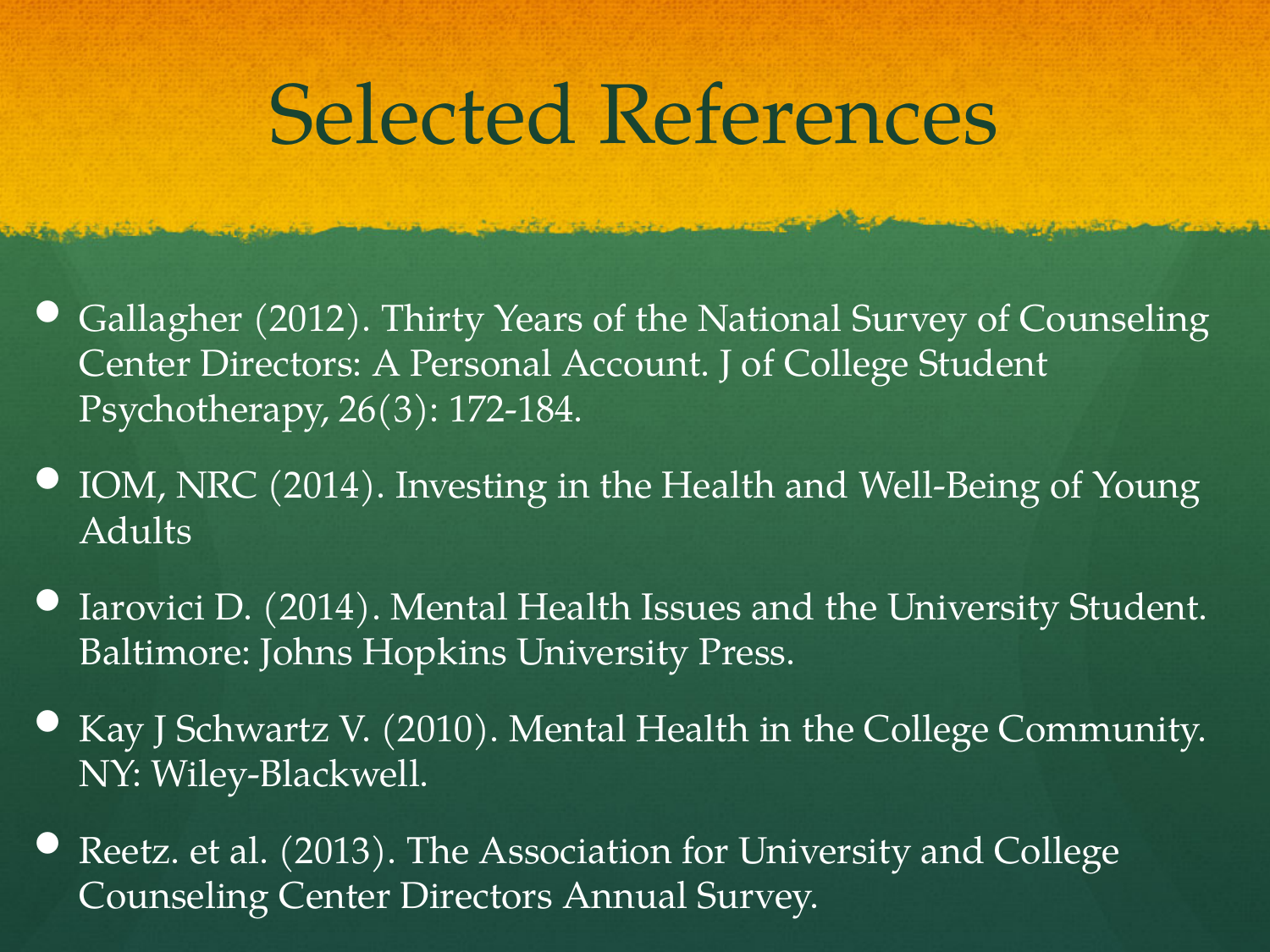

# Selected References
Gallagher (2012). Thirty Years of the National Survey of Counseling Center Directors: A Personal Account. J of College Student Psychotherapy, 26(3): 172-184.
IOM, NRC (2014). Investing in the Health and Well-Being of Young Adults
Iarovici D. (2014). Mental Health Issues and the University Student. Baltimore: Johns Hopkins University Press.
Kay J Schwartz V. (2010). Mental Health in the College Community. NY: Wiley-Blackwell.
Reetz. et al. (2013). The Association for University and College Counseling Center Directors Annual Survey.